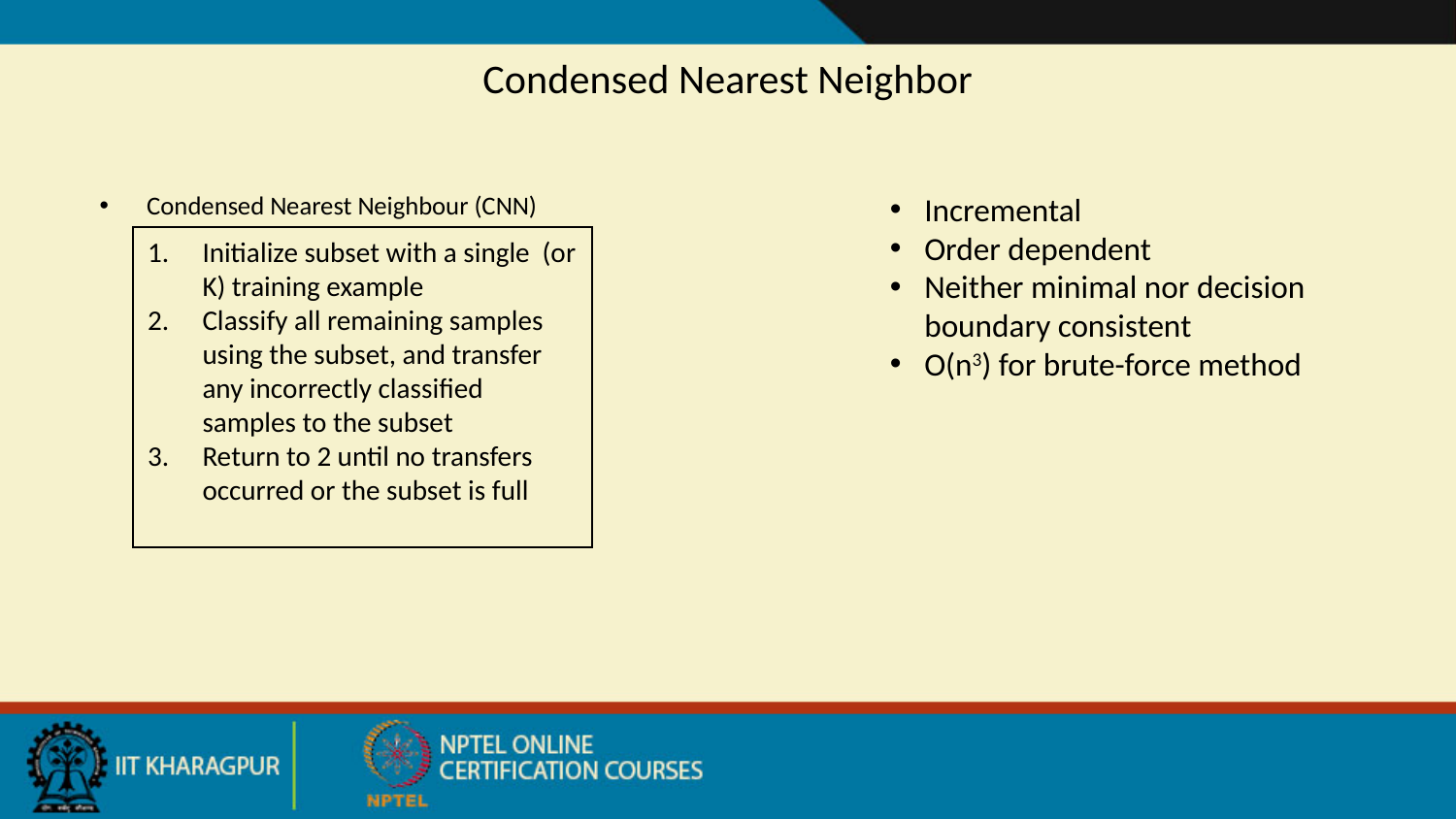

# Condensed Nearest Neighbor
Condensed Nearest Neighbour (CNN)
Incremental
Order dependent
Neither minimal nor decision boundary consistent
O(n3) for brute-force method
Initialize subset with a single  (or K) training example
Classify all remaining samples using the subset, and transfer any incorrectly classified samples to the subset
Return to 2 until no transfers occurred or the subset is full